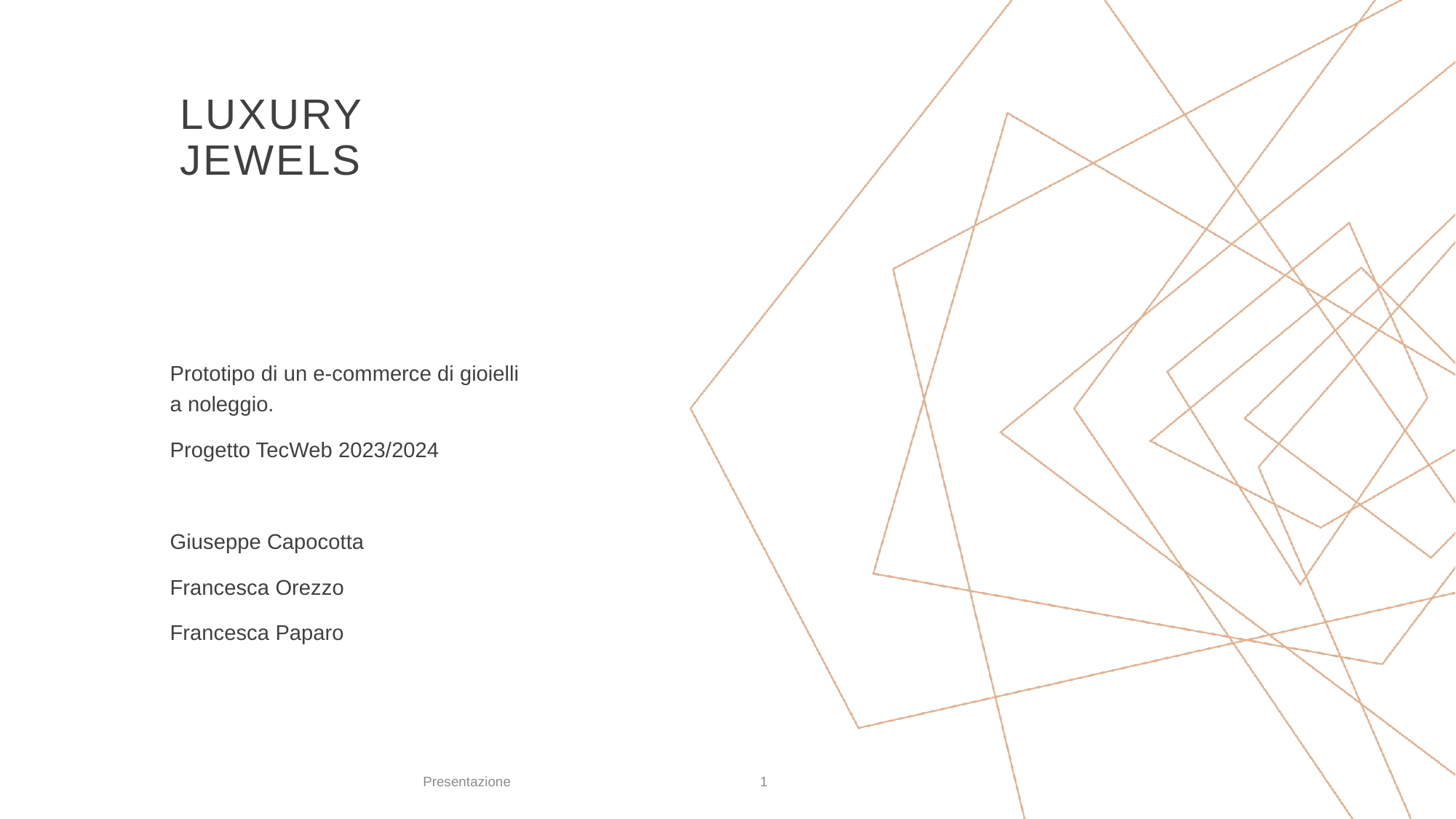

# Luxury Jewels
Prototipo di un e-commerce di gioielli a noleggio.
Progetto TecWeb 2023/2024

Giuseppe Capocotta
Francesca Orezzo
Francesca Paparo
Presentazione
1